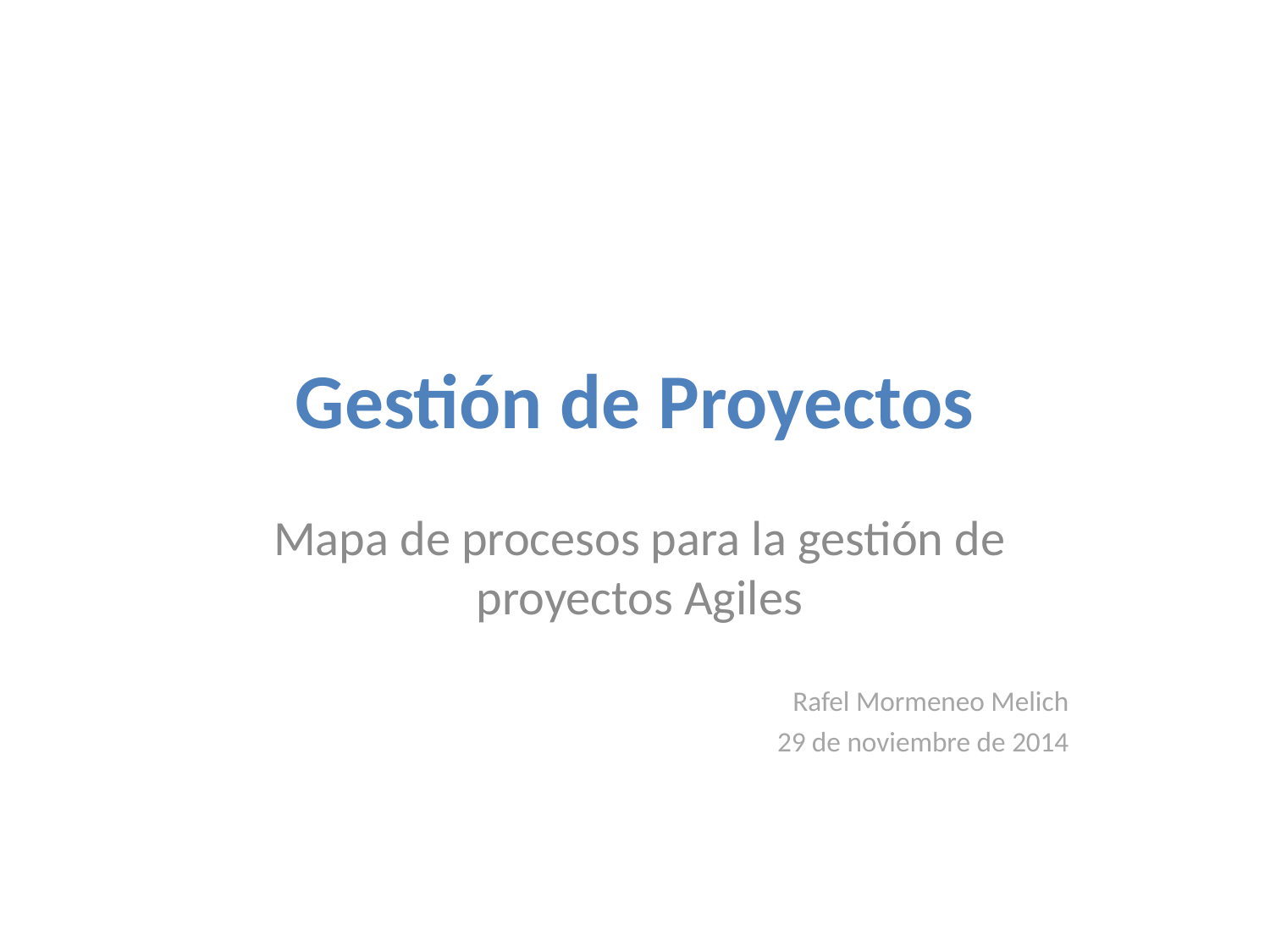

# Gestión de Proyectos
Mapa de procesos para la gestión de proyectos Agiles
Rafel Mormeneo Melich
29 de noviembre de 2014